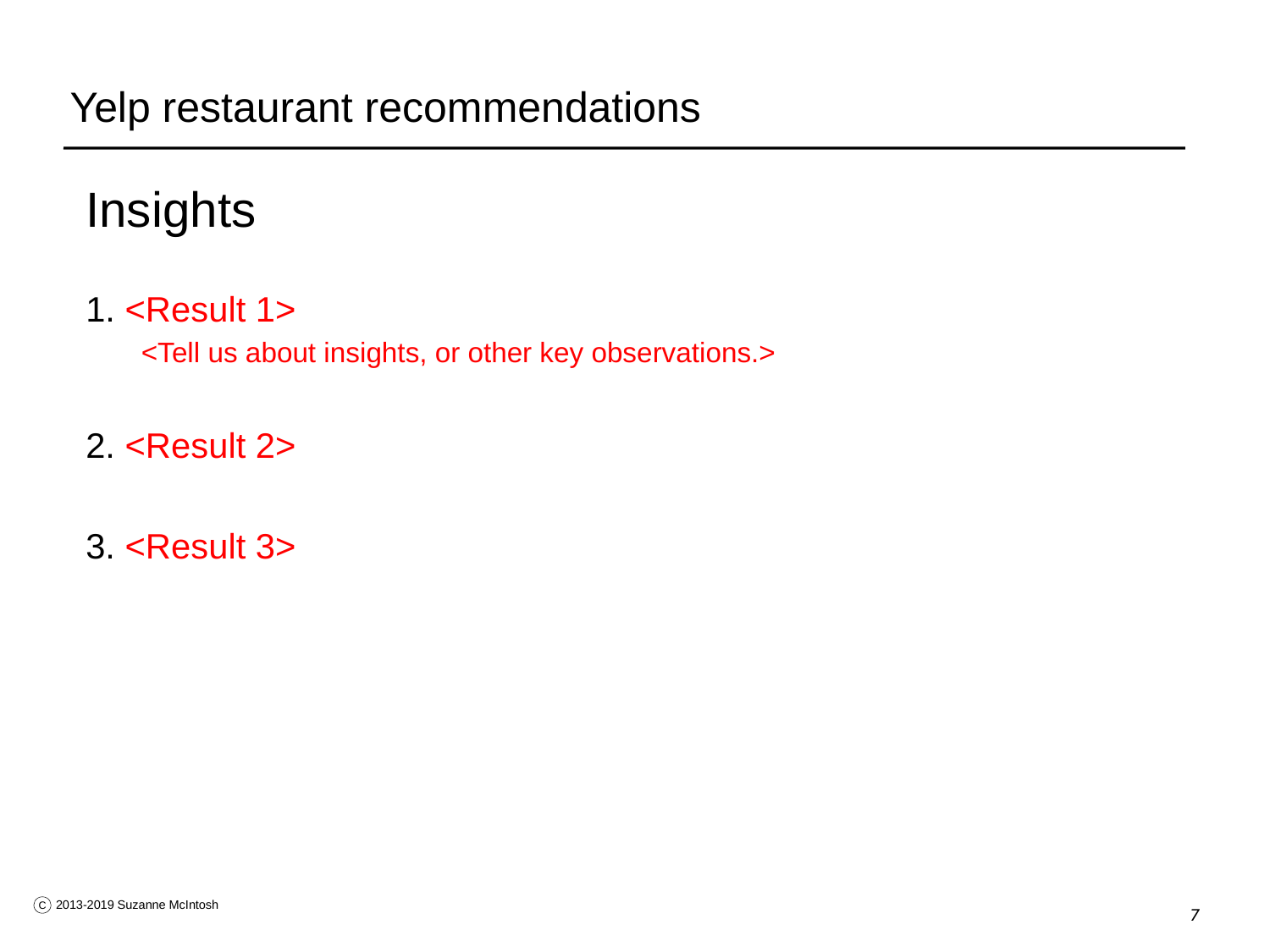

# Yelp restaurant recommendations

Insights

1. <Result 1>
<Tell us about insights, or other key observations.>

2. <Result 2>

3. <Result 3>
7